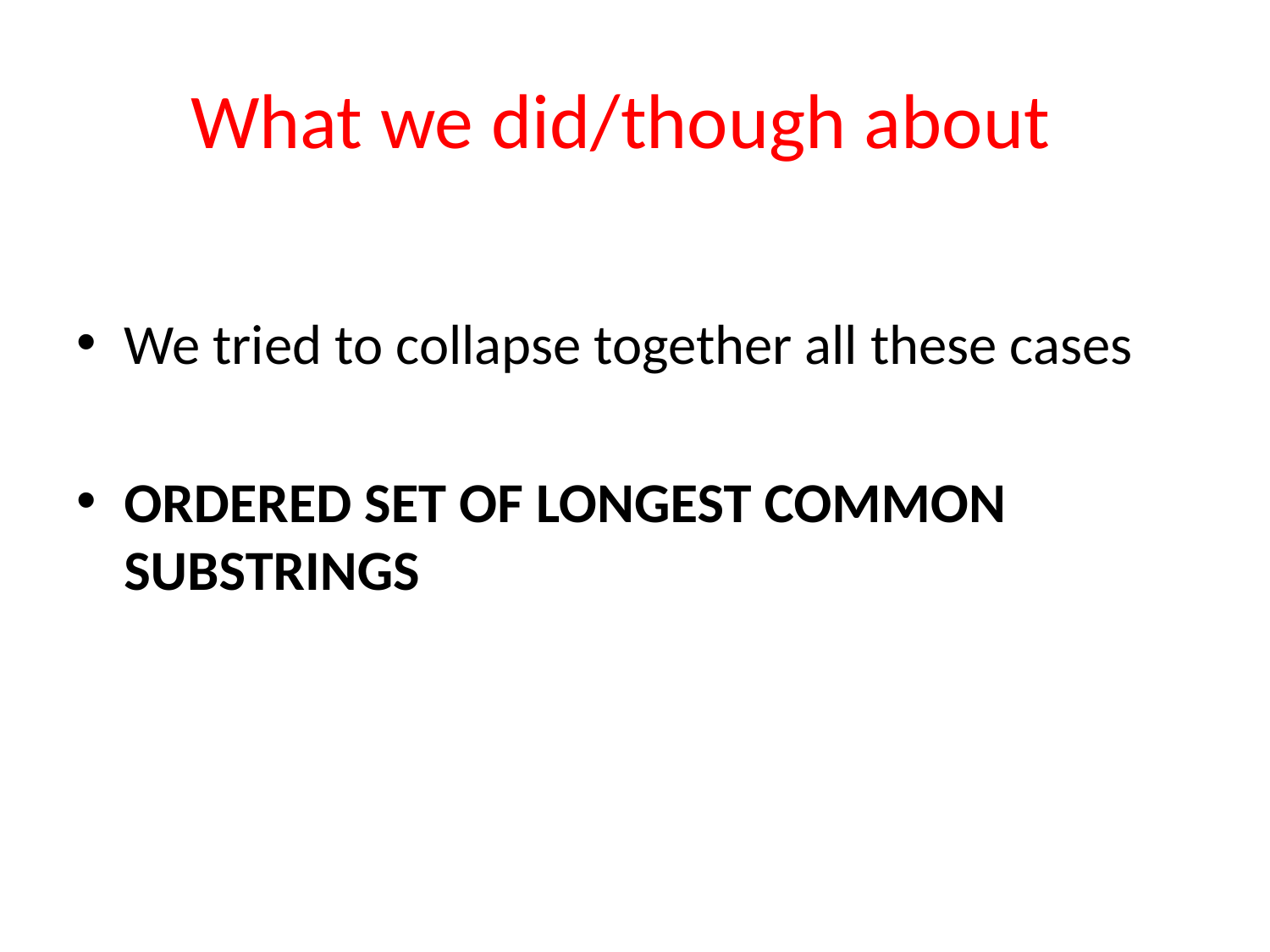

# What we did/though about

We tried to collapse together all these cases

ORDERED SET OF LONGEST COMMON  SUBSTRINGS